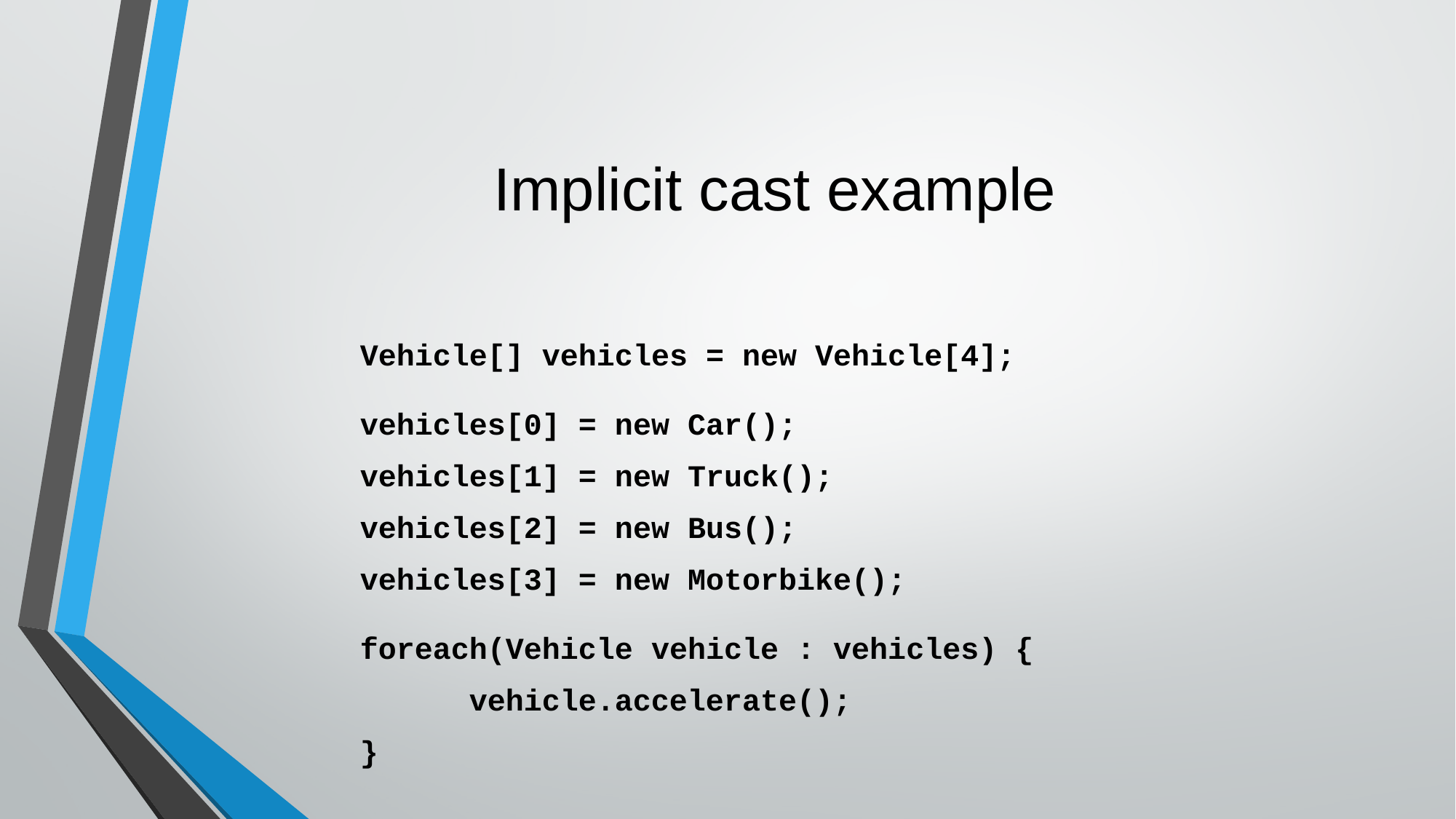

# Implicit cast example
Vehicle[] vehicles = new Vehicle[4];

vehicles[0] = new Car();
vehicles[1] = new Truck();
vehicles[2] = new Bus();
vehicles[3] = new Motorbike();

foreach(Vehicle vehicle : vehicles) {
	vehicle.accelerate();
}